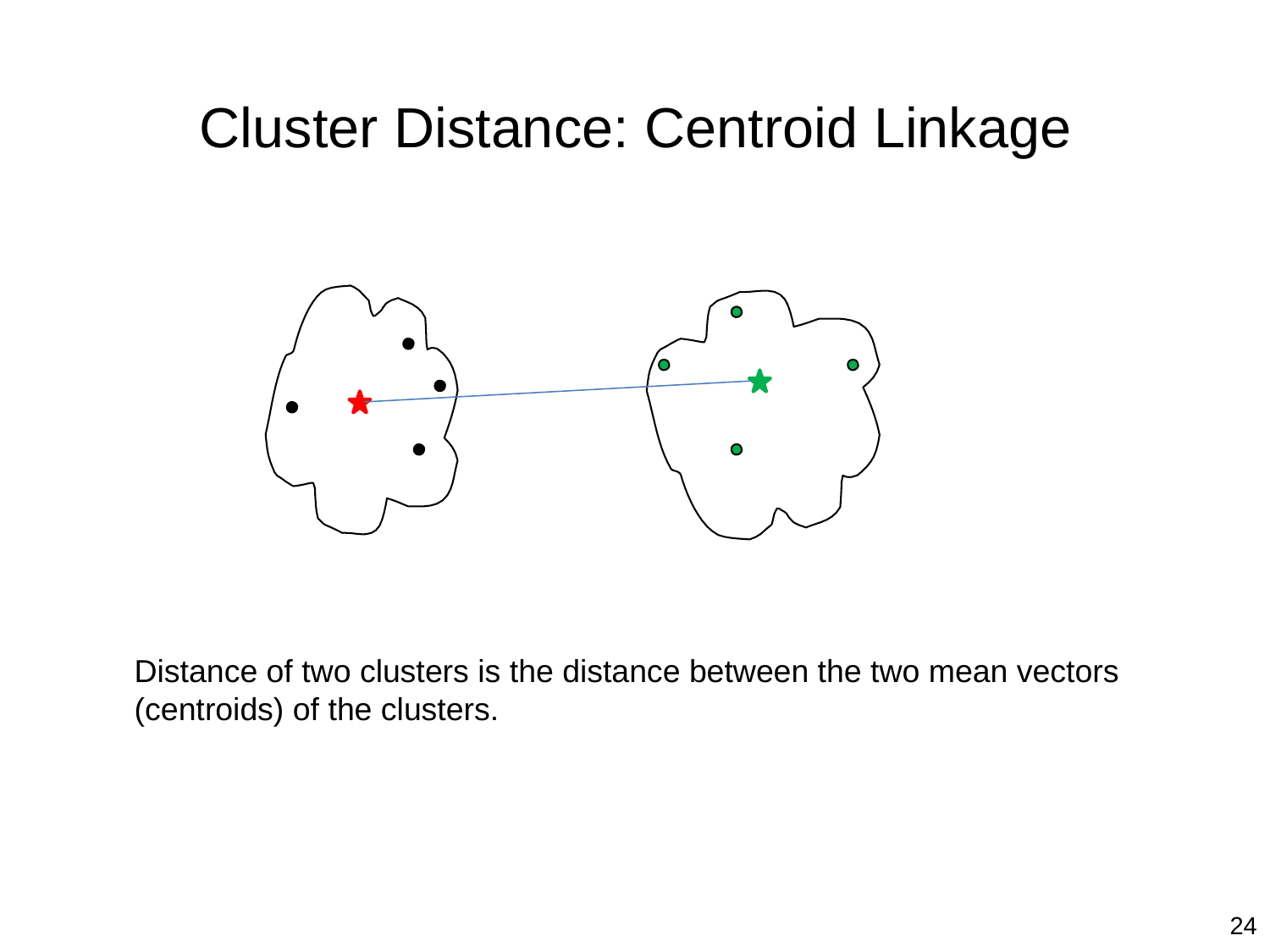

# Cluster Distance: Centroid Linkage

Distance of two clusters is the distance between the two mean vectors (centroids) of the clusters.
24